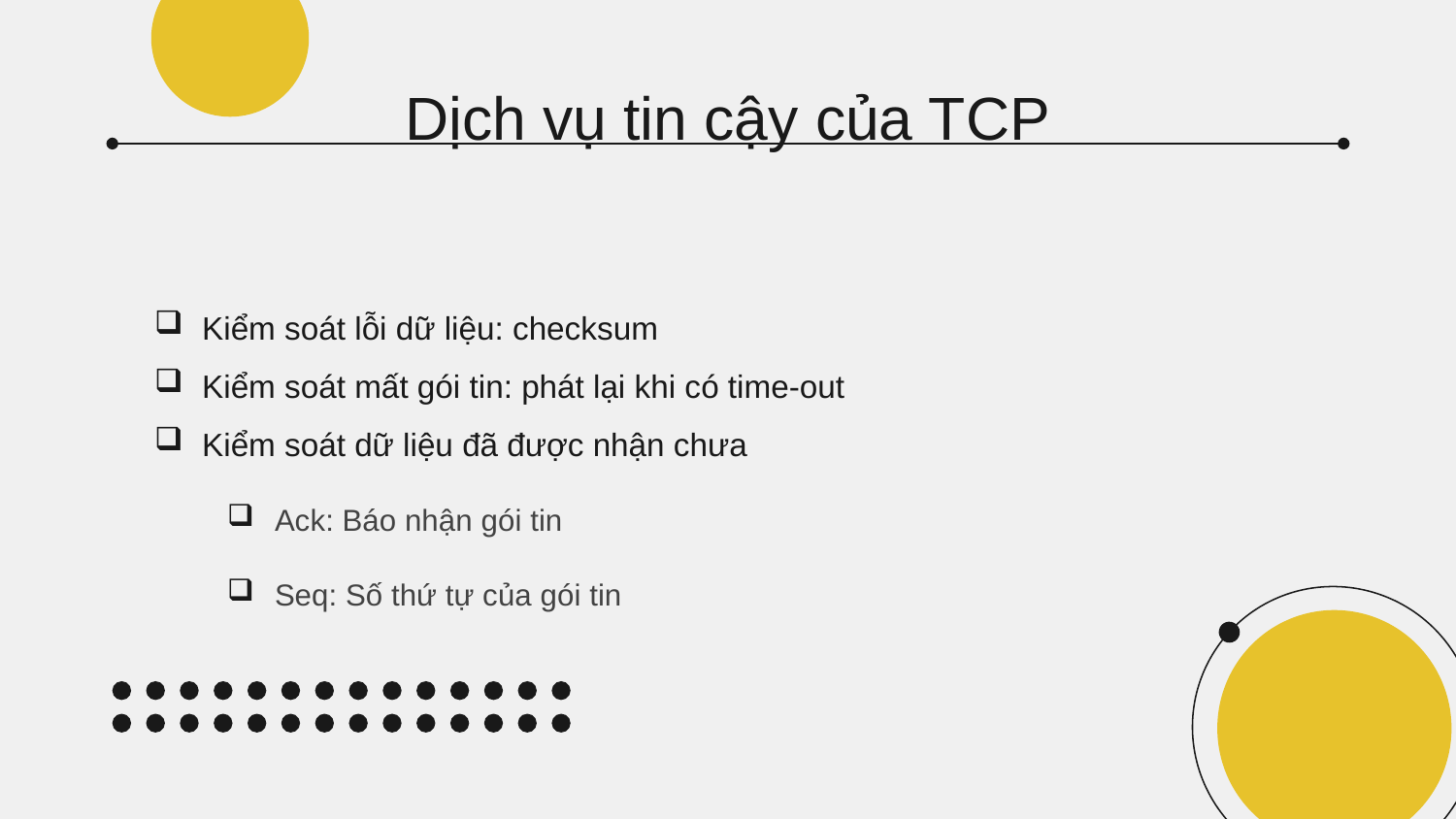

# Dịch vụ tin cậy của TCP
Kiểm soát lỗi dữ liệu: checksum
Kiểm soát mất gói tin: phát lại khi có time-out
Kiểm soát dữ liệu đã được nhận chưa
Ack: Báo nhận gói tin
Seq: Số thứ tự của gói tin